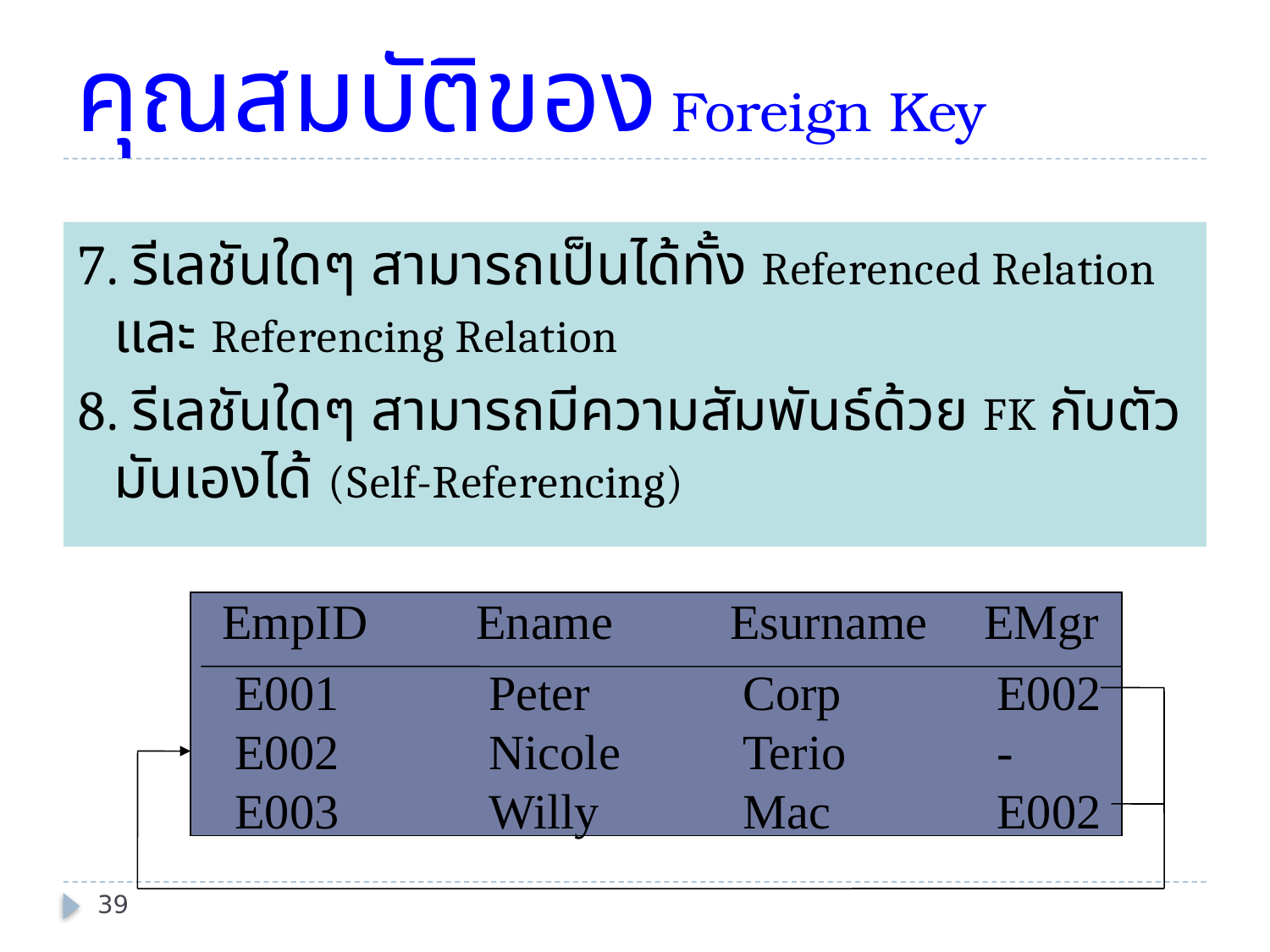

# คุณสมบัติของ Foreign Key
7. รีเลชันใดๆ สามารถเป็นได้ทั้ง Referenced Relation และ Referencing Relation
8. รีเลชันใดๆ สามารถมีความสัมพันธ์ด้วย FK กับตัวมันเองได้ (Self-Referencing)
EmpID	Ename	Esurname	EMgr

E001		Peter		Corp		E002
E002		Nicole	Terio		-
E003		Willy		Mac		E002

39